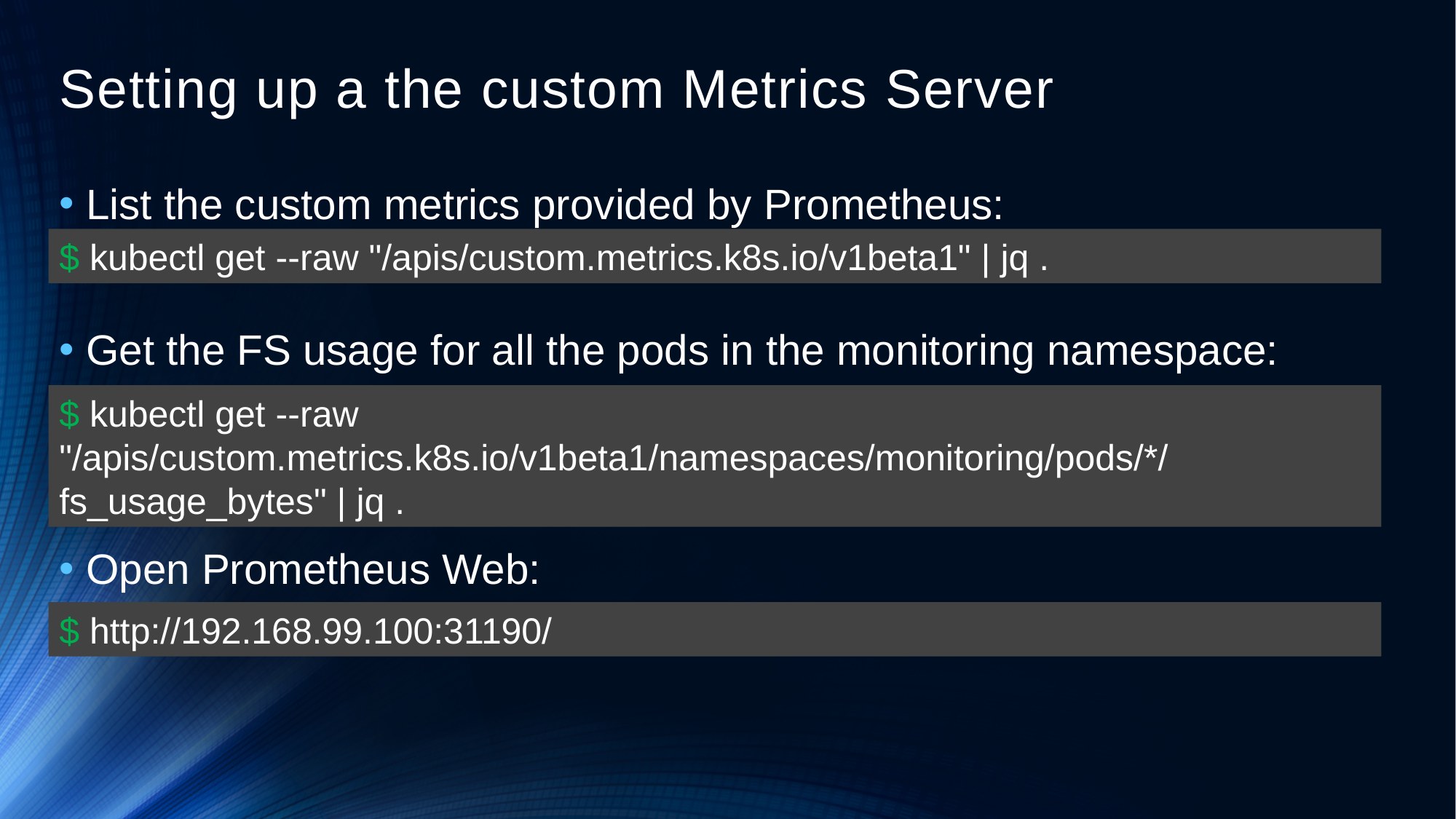

# Setting up a the custom Metrics Server
List the custom metrics provided by Prometheus:

Get the FS usage for all the pods in the monitoring namespace:

Open Prometheus Web:
$ kubectl get --raw "/apis/custom.metrics.k8s.io/v1beta1" | jq .
$ kubectl get --raw "/apis/custom.metrics.k8s.io/v1beta1/namespaces/monitoring/pods/*/fs_usage_bytes" | jq .
$ http://192.168.99.100:31190/